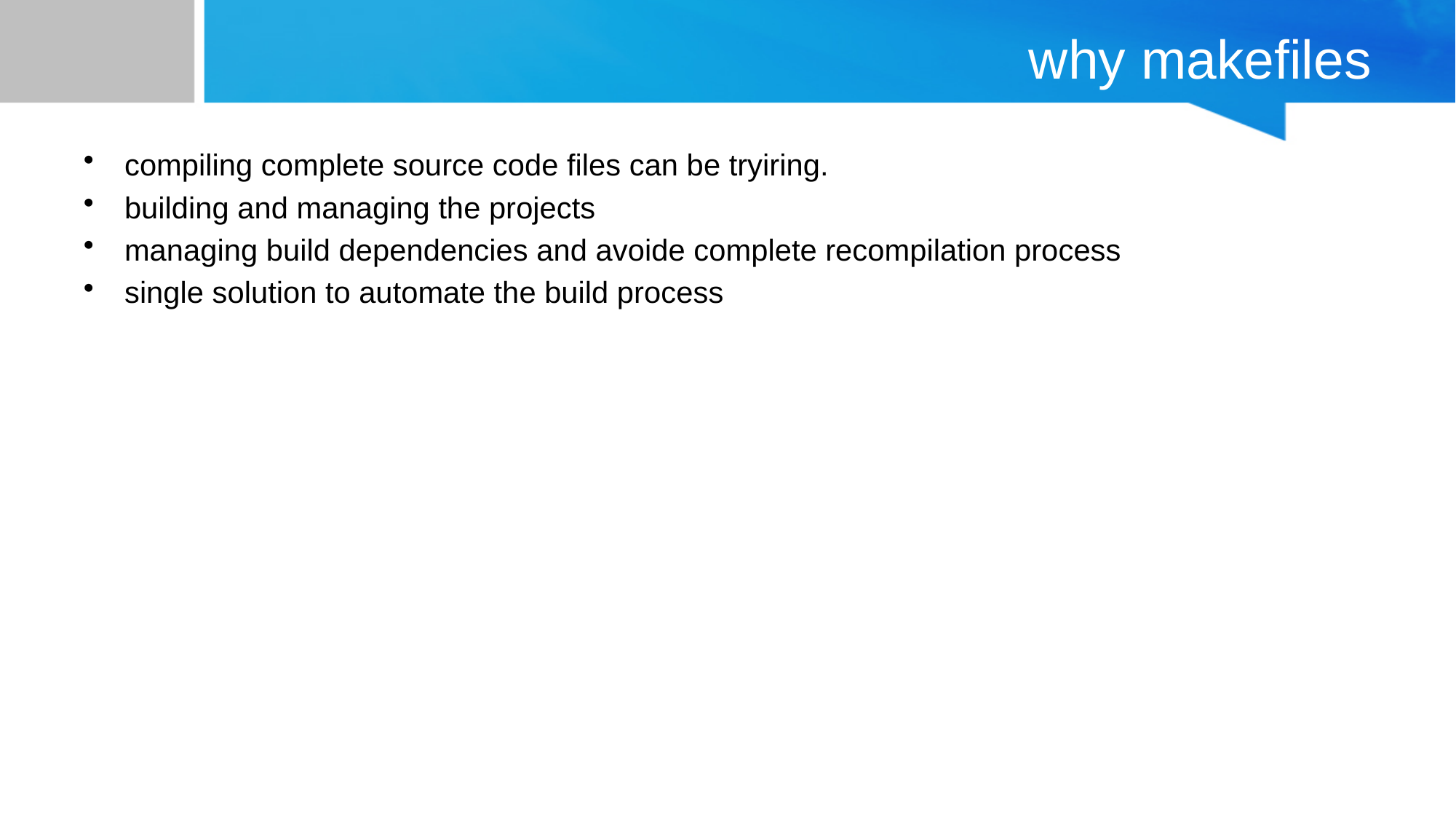

# why makefiles
compiling complete source code files can be tryiring.
building and managing the projects
managing build dependencies and avoide complete recompilation process
single solution to automate the build process